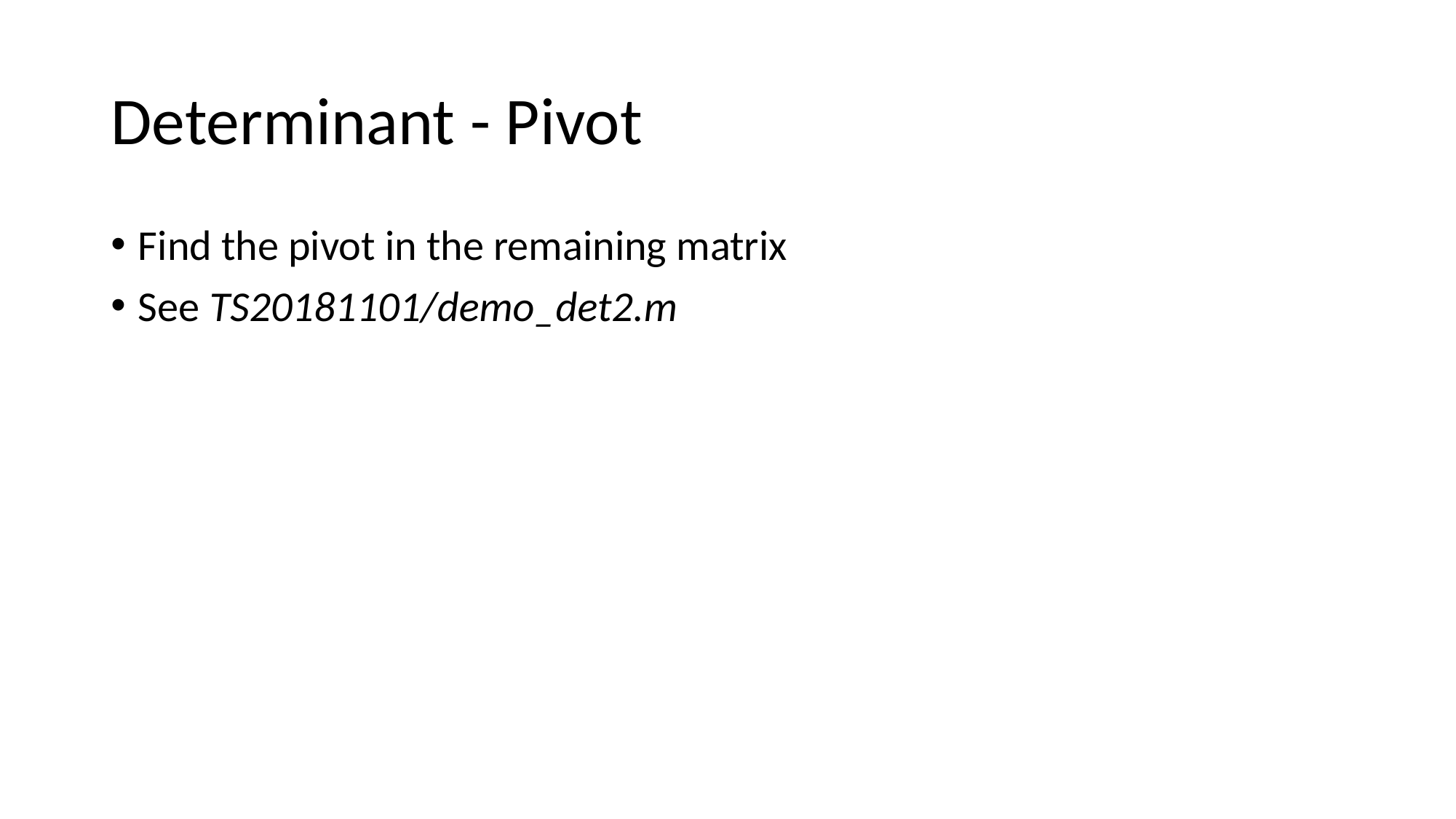

# Determinant - Pivot
Find the pivot in the remaining matrix
See TS20181101/demo_det2.m